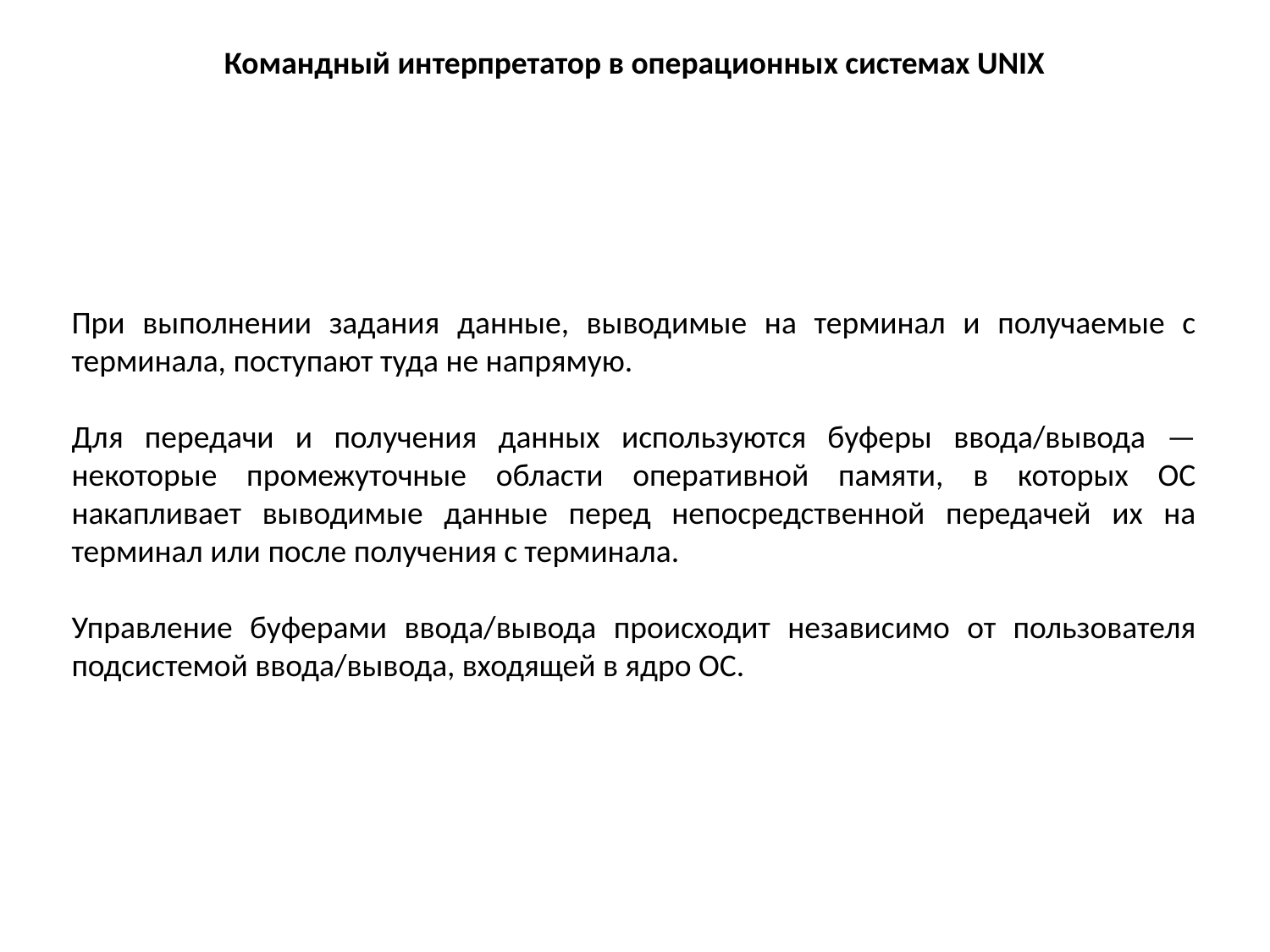

Командный интерпретатор в операционных системах UNIX
При выполнении задания данные, выводимые на терминал и получаемые с терминала, поступают туда не напрямую.

Для передачи и получения данных используются буферы ввода/вывода — некоторые промежуточные области оперативной памяти, в которых ОС накапливает выводимые данные перед непосредственной передачей их на терминал или после получения с терминала.

Управление буферами ввода/вывода происходит независимо от пользователя подсистемой ввода/вывода, входящей в ядро ОС.